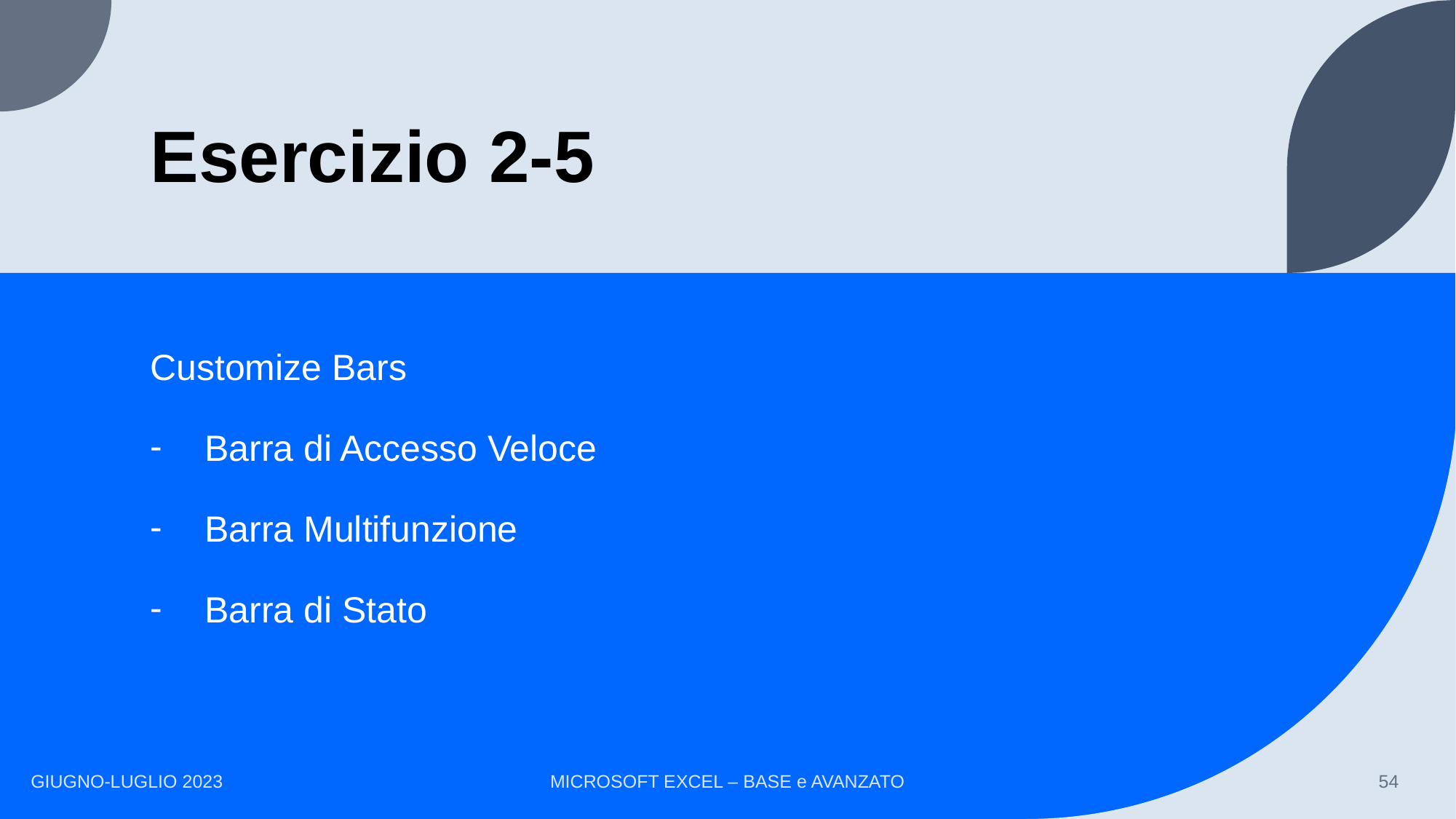

# Esercizio 2-5
Customize Bars
Barra di Accesso Veloce
Barra Multifunzione
Barra di Stato
GIUGNO-LUGLIO 2023
MICROSOFT EXCEL – BASE e AVANZATO
54